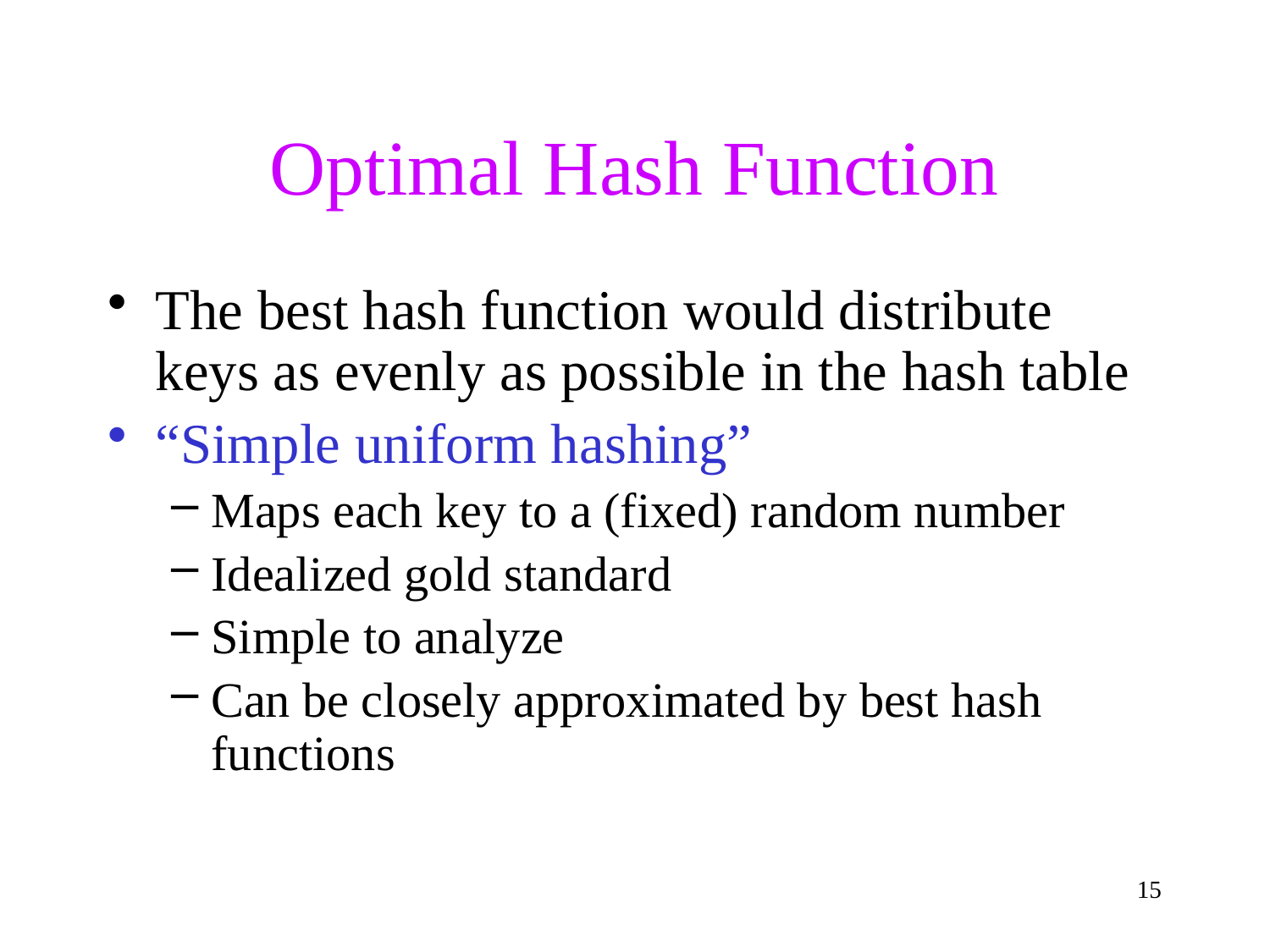

# Optimal Hash Function
The best hash function would distribute keys as evenly as possible in the hash table
“Simple uniform hashing”
Maps each key to a (fixed) random number
Idealized gold standard
Simple to analyze
Can be closely approximated by best hash functions
15